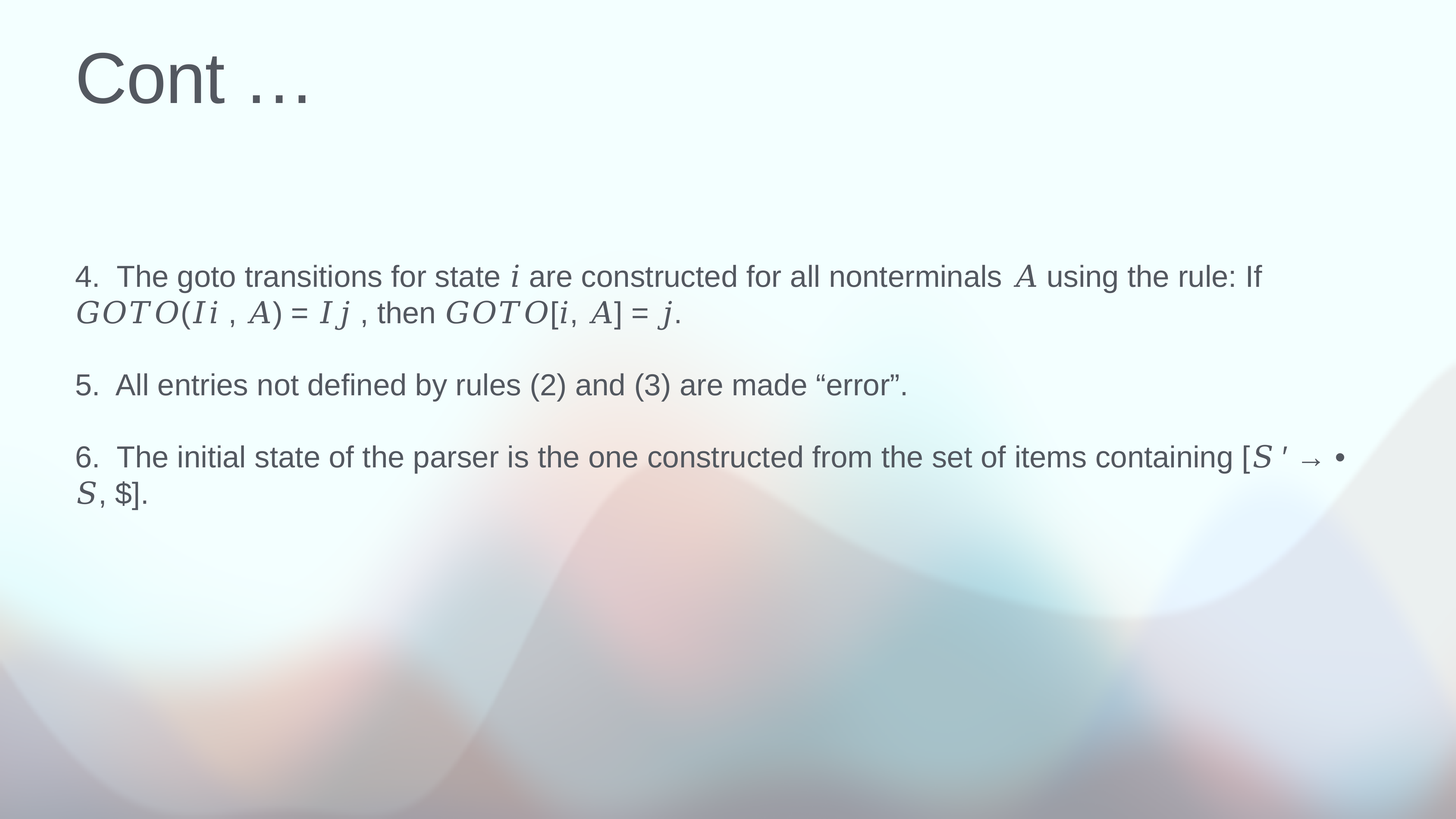

# Cont …

4.  The goto transitions for state 𝑖 are constructed for all nonterminals 𝐴 using the rule: If          𝐺𝑂𝑇𝑂(𝐼𝑖 , 𝐴) = 𝐼𝑗 , then 𝐺𝑂𝑇𝑂[𝑖, 𝐴] = 𝑗.
5.  All entries not defined by rules (2) and (3) are made “error”.
6.  The initial state of the parser is the one constructed from the set of items containing [𝑆 ′ → • 𝑆, $].